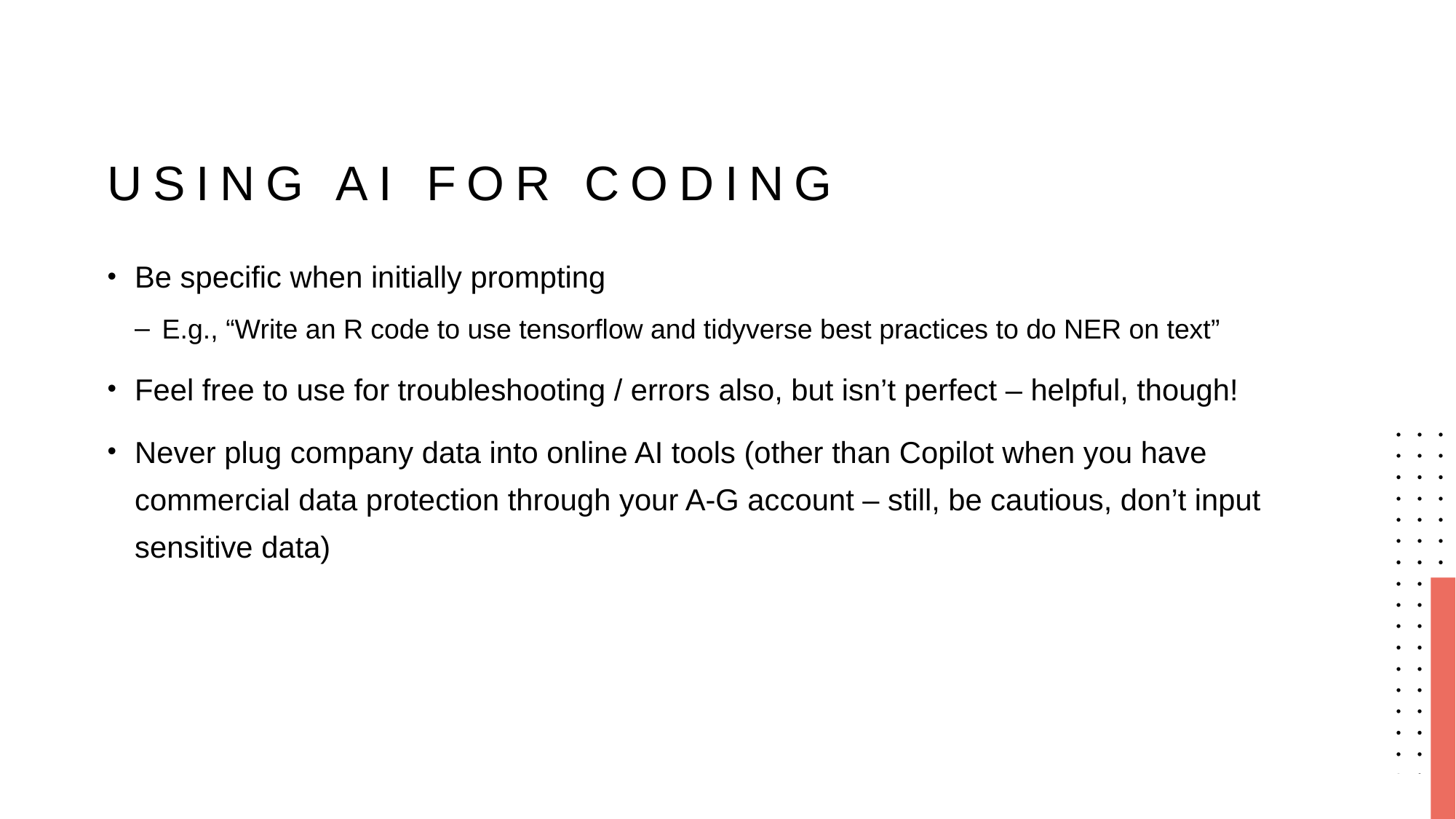

# Using ai for coding
Be specific when initially prompting
E.g., “Write an R code to use tensorflow and tidyverse best practices to do NER on text”
Feel free to use for troubleshooting / errors also, but isn’t perfect – helpful, though!
Never plug company data into online AI tools (other than Copilot when you have commercial data protection through your A-G account – still, be cautious, don’t input sensitive data)